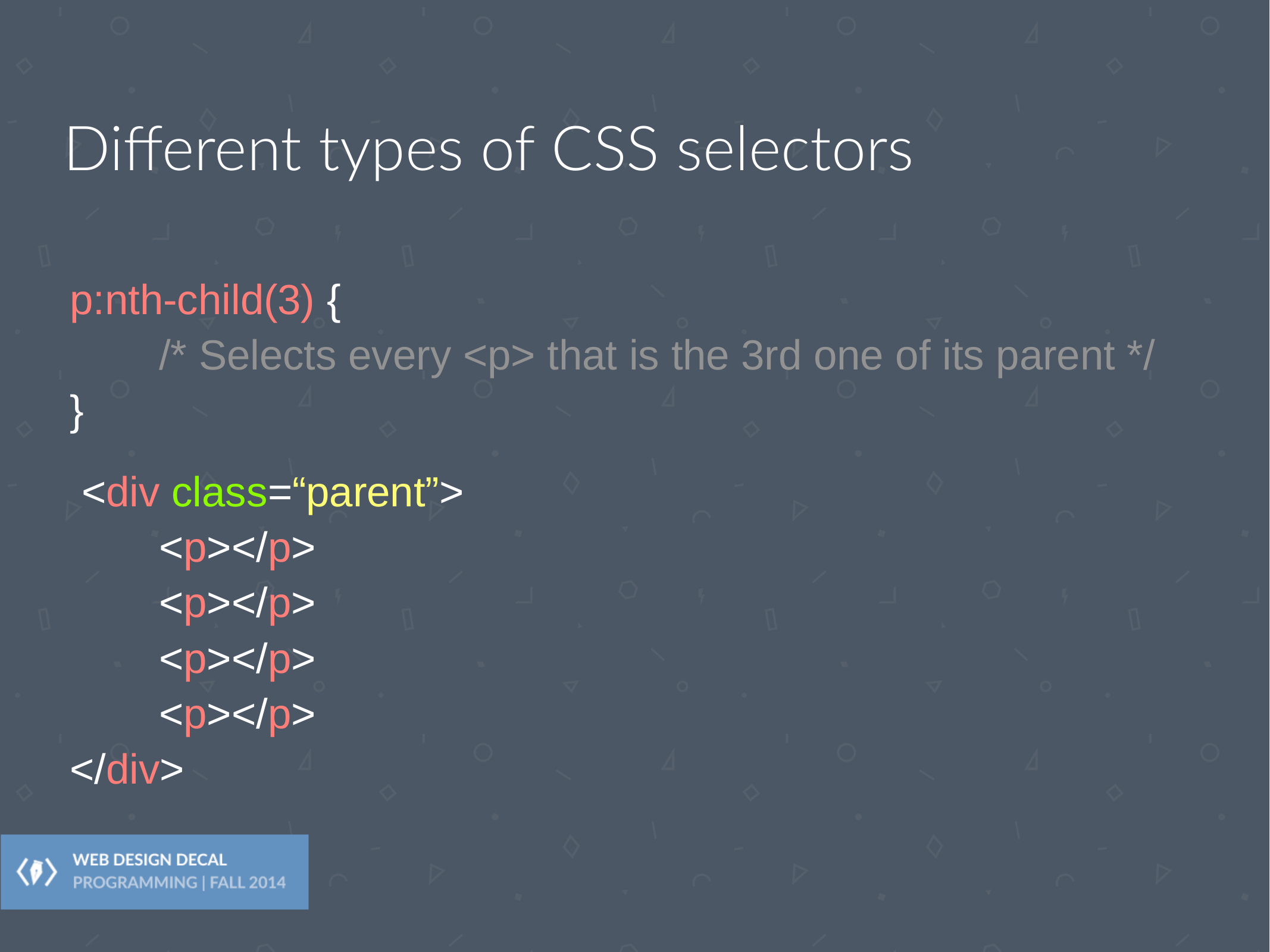

# Different types of CSS selectors
p:nth-child(3) {
	/* Selects every <p> that is the 3rd one of its parent */
}

 <div class=“parent”>
	<p></p>
	<p></p>
	<p></p>
	<p></p>
</div>